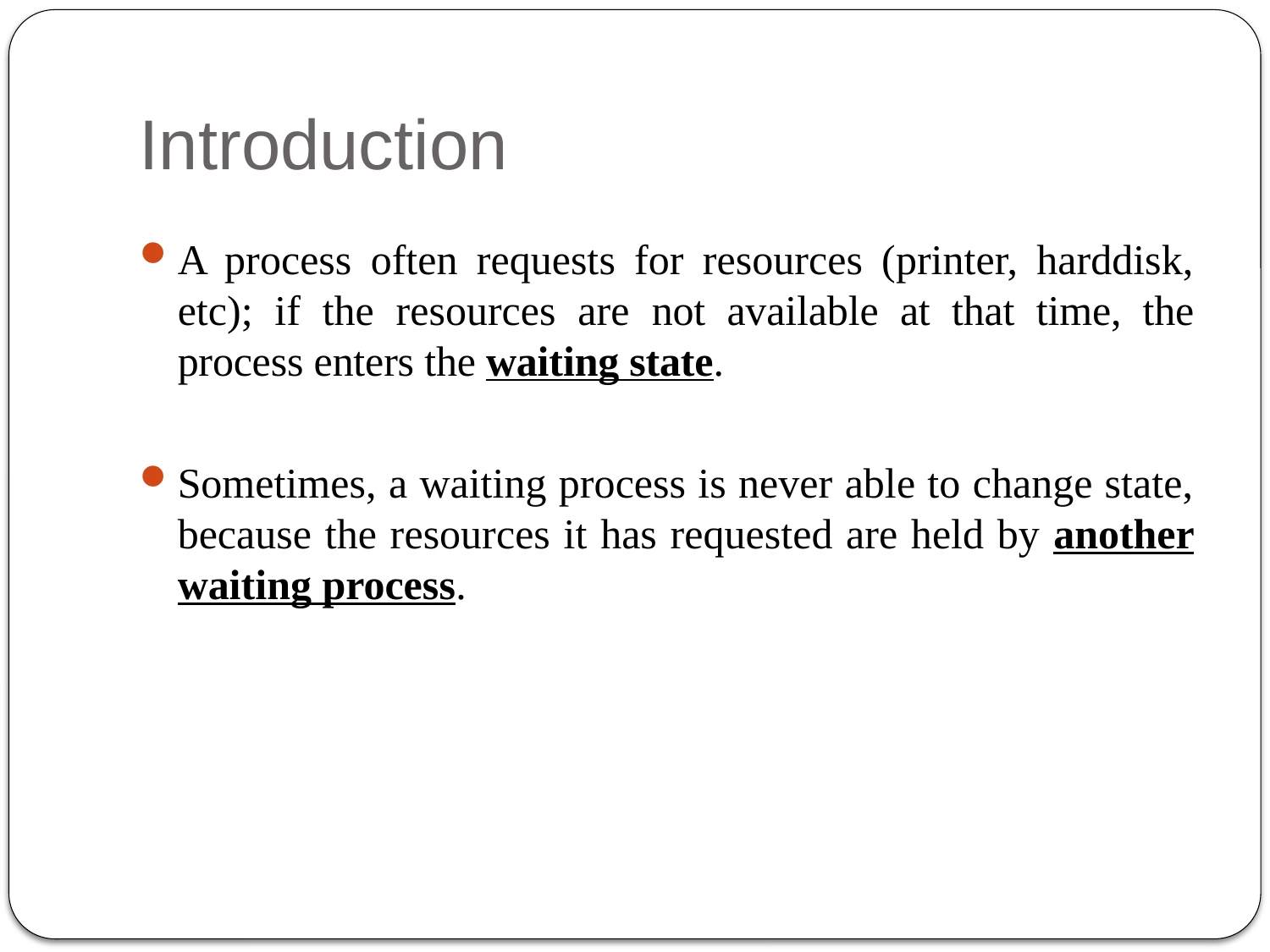

# Introduction
A process often requests for resources (printer, harddisk, etc); if the resources are not available at that time, the process enters the waiting state.

Sometimes, a waiting process is never able to change state, because the resources it has requested are held by another waiting process.